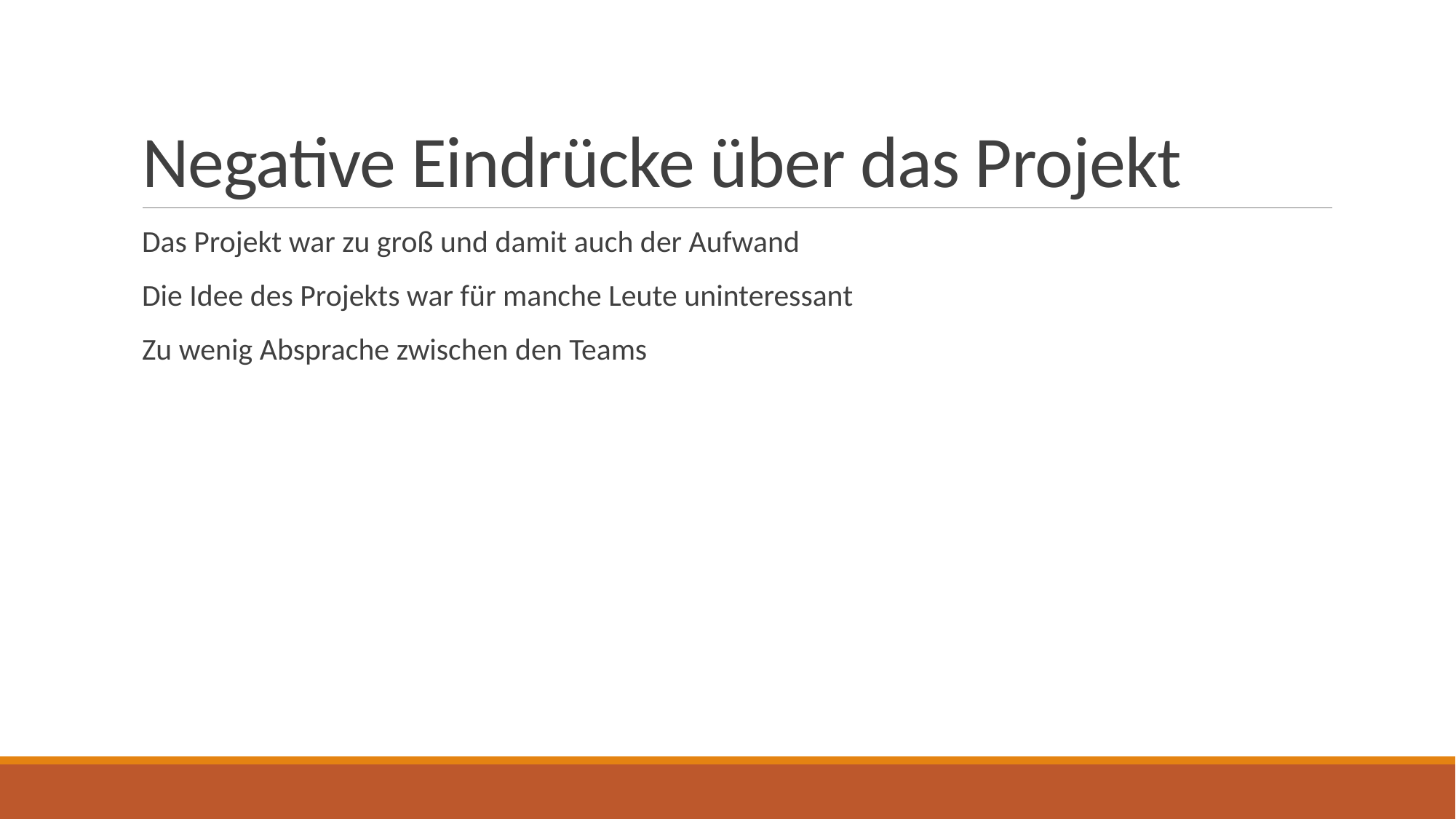

# Negative Eindrücke über das Projekt
Das Projekt war zu groß und damit auch der Aufwand
Die Idee des Projekts war für manche Leute uninteressant
Zu wenig Absprache zwischen den Teams